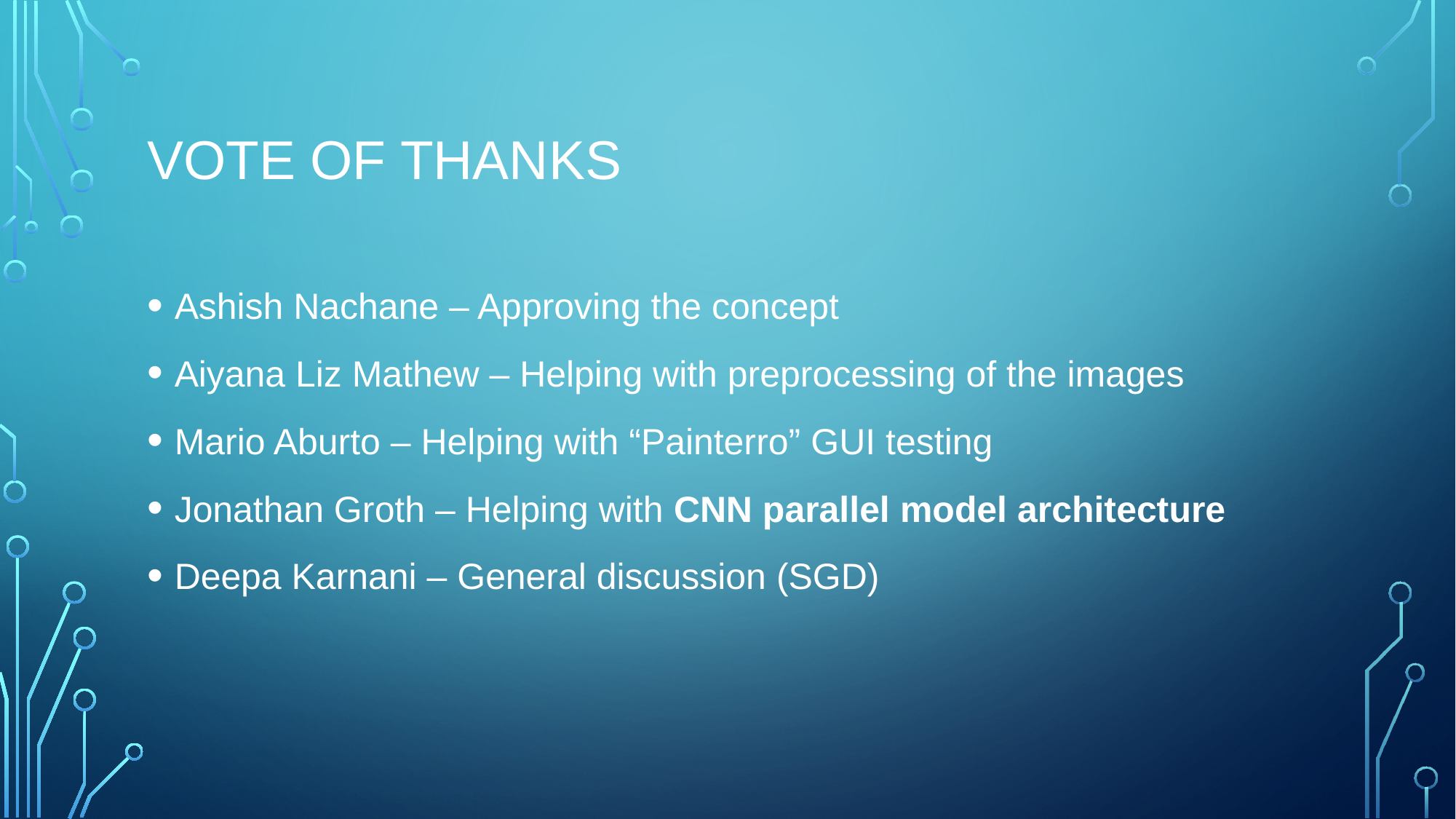

# Vote of Thanks
Ashish Nachane – Approving the concept
Aiyana Liz Mathew – Helping with preprocessing of the images
Mario Aburto – Helping with “Painterro” GUI testing
Jonathan Groth – Helping with CNN parallel model architecture
Deepa Karnani – General discussion (SGD)